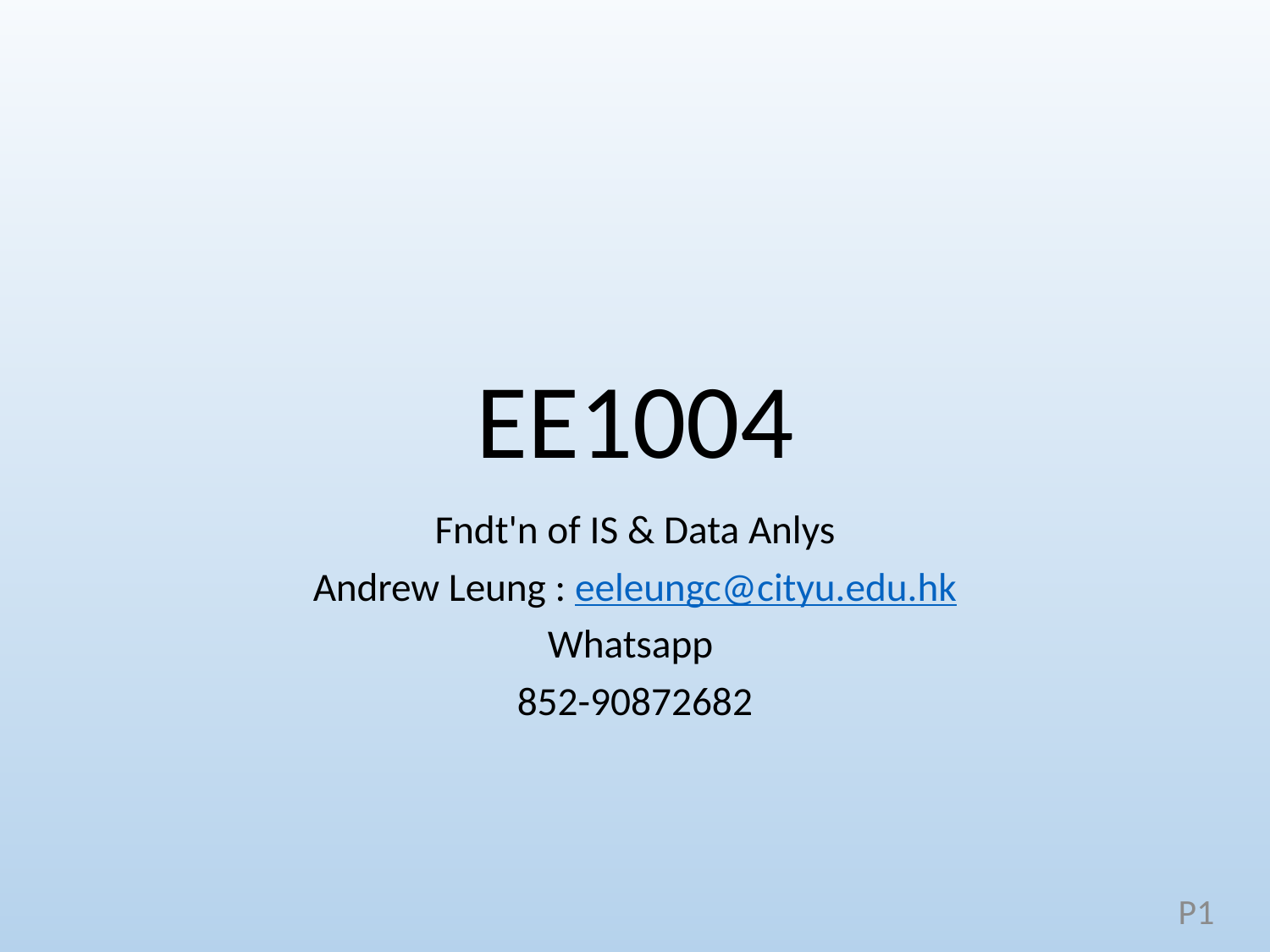

# EE1004
Fndt'n of IS & Data Anlys
Andrew Leung : eeleungc@cityu.edu.hk
Whatsapp
852-90872682

P1